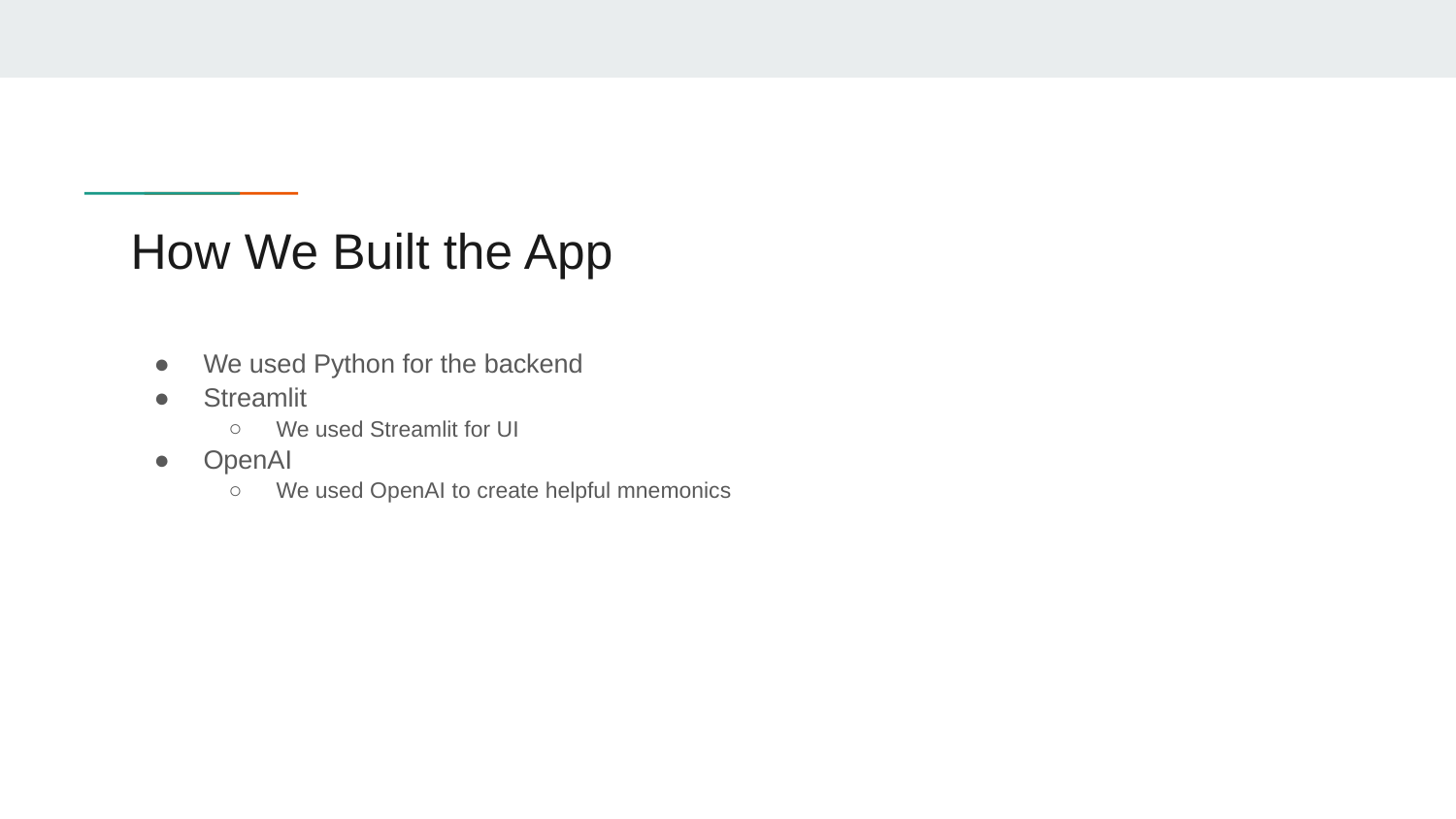

# How We Built the App
We used Python for the backend
Streamlit
We used Streamlit for UI
OpenAI
We used OpenAI to create helpful mnemonics